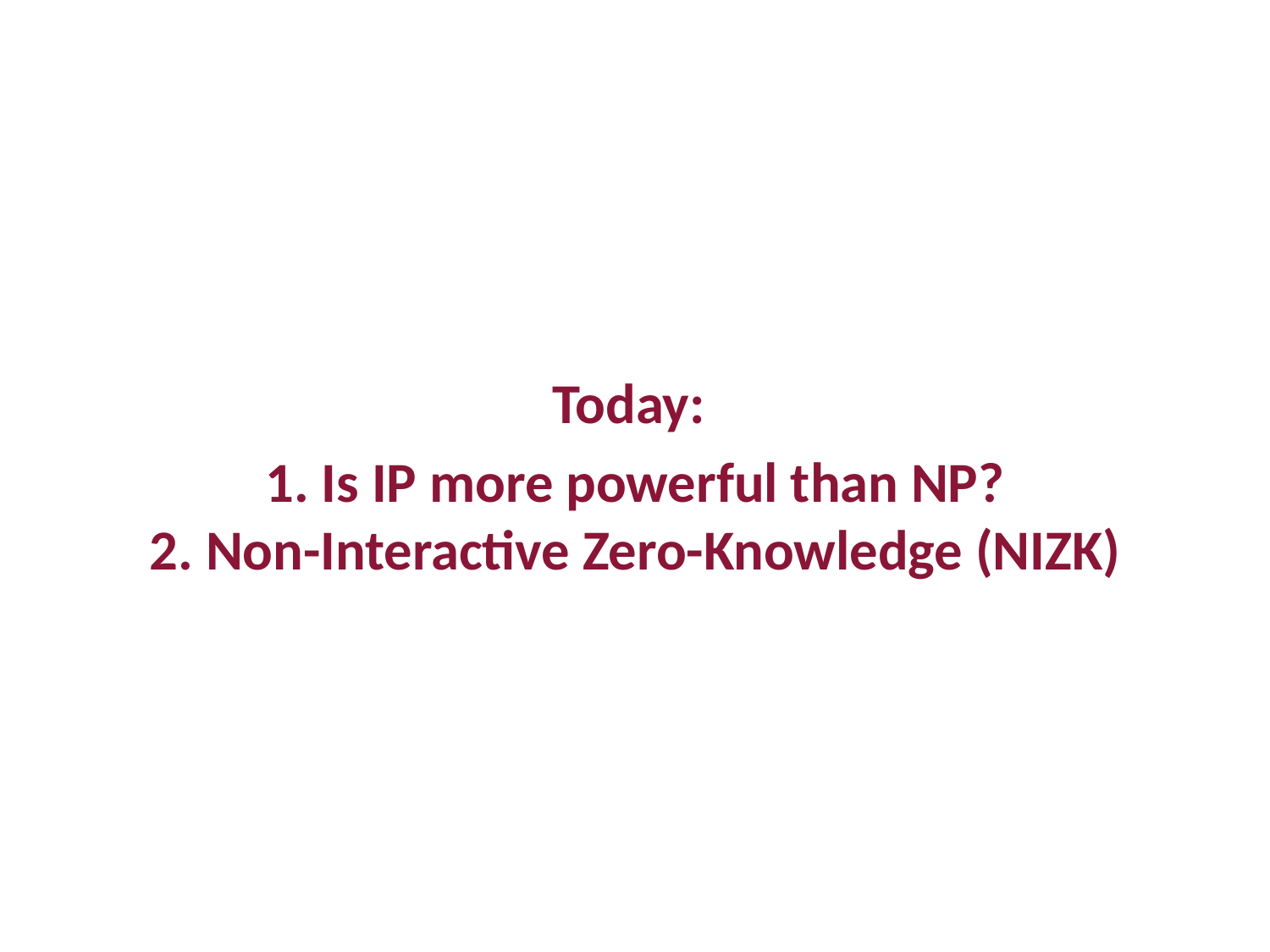

Today:
1. Is IP more powerful than NP?
2. Non-Interactive Zero-Knowledge (NIZK)